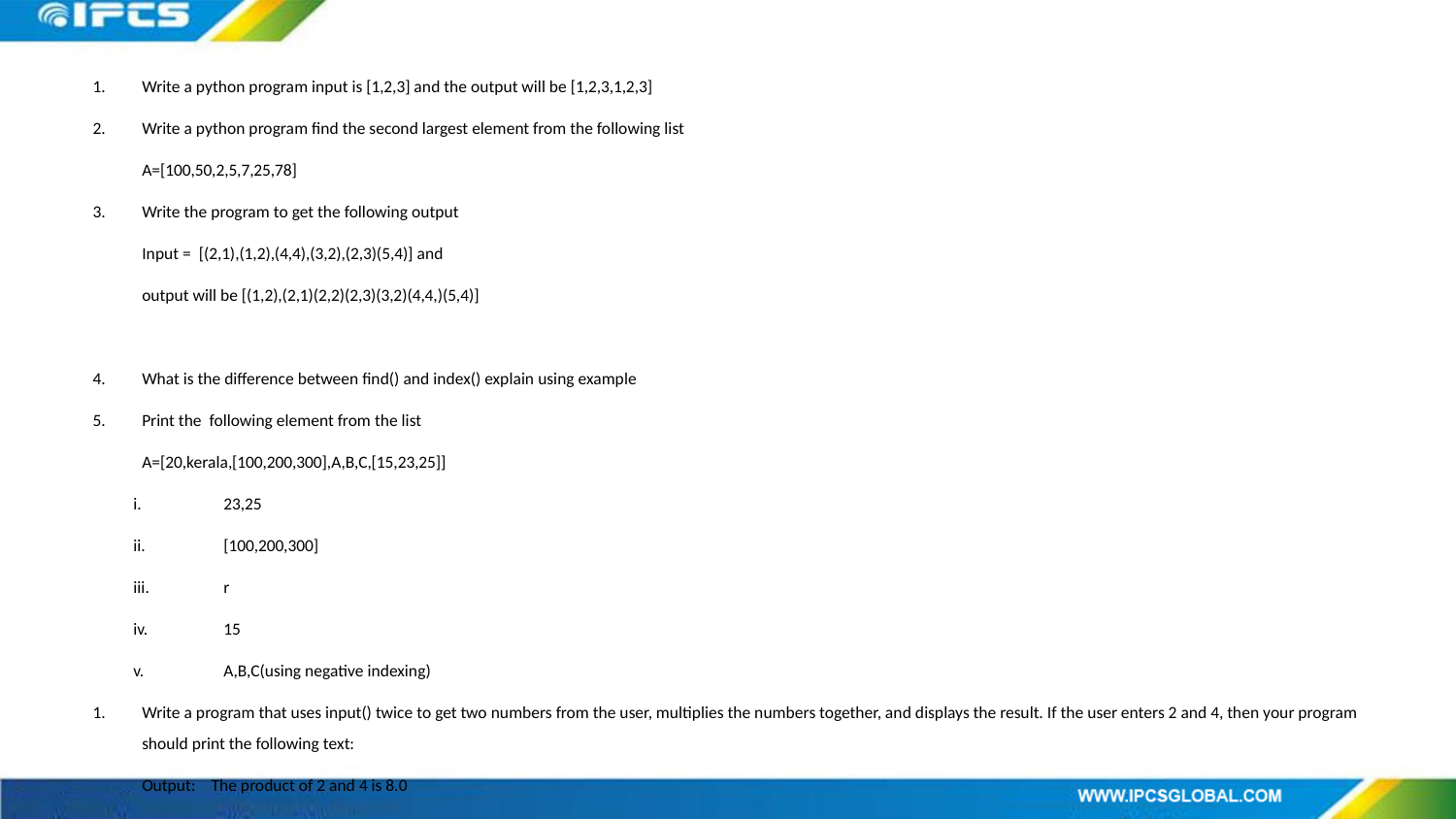

Write a python program input is [1,2,3] and the output will be [1,2,3,1,2,3]
Write a python program find the second largest element from the following list
A=[100,50,2,5,7,25,78]
Write the program to get the following output
Input =  [(2,1),(1,2),(4,4),(3,2),(2,3)(5,4)] and
output will be [(1,2),(2,1)(2,2)(2,3)(3,2)(4,4,)(5,4)]

What is the difference between find() and index() explain using example
Print the  following element from the list
A=[20,kerala,[100,200,300],A,B,C,[15,23,25]]
23,25
[100,200,300]
r
15
A,B,C(using negative indexing)
Write a program that uses input() twice to get two numbers from the user, multiplies the numbers together, and displays the result. If the user enters 2 and 4, then your program should print the following text:
Output:    The product of 2 and 4 is 8.0